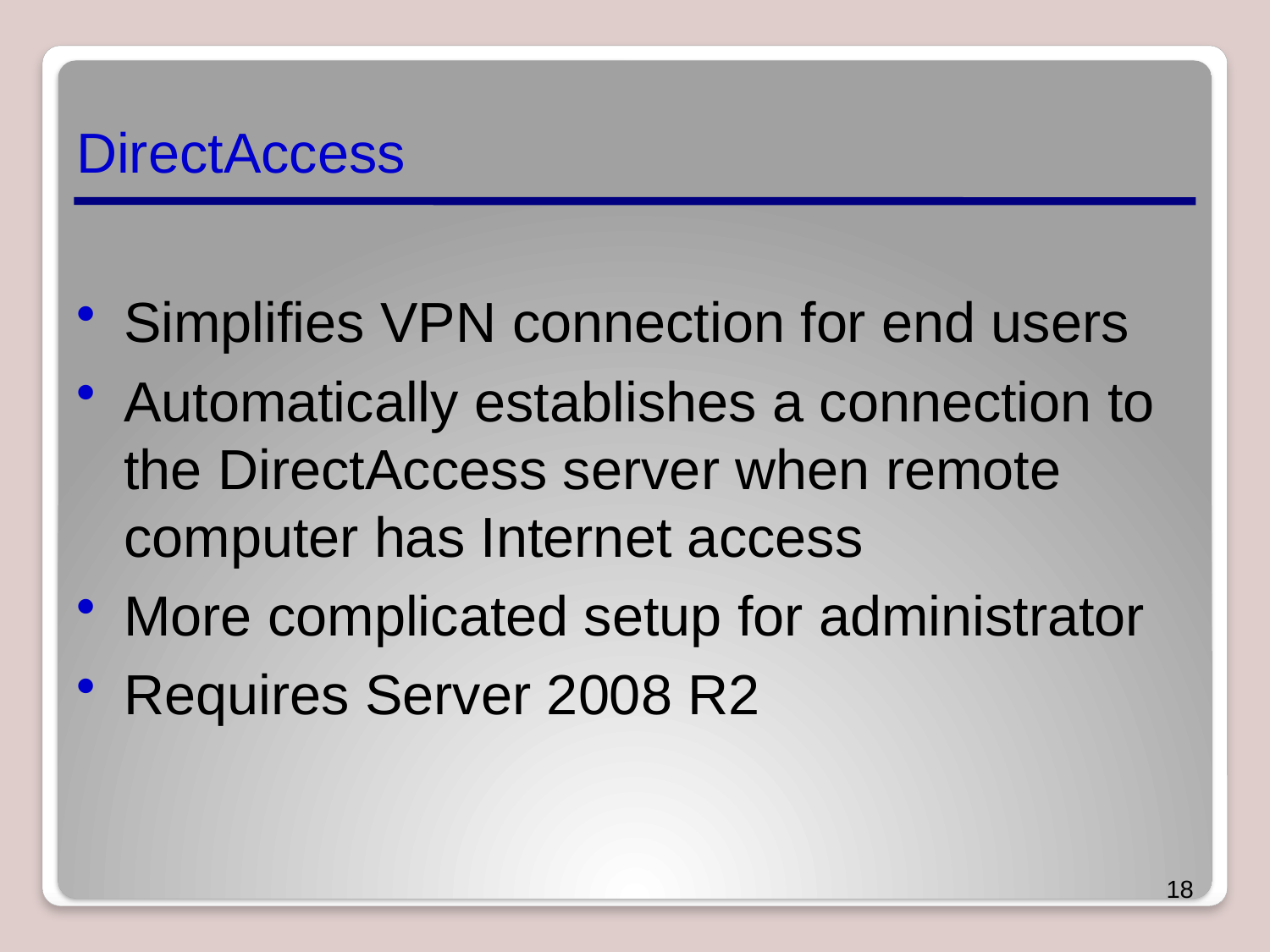

# DirectAccess

Simplifies VPN connection for end users
Automatically establishes a connection to the DirectAccess server when remote computer has Internet access
More complicated setup for administrator
Requires Server 2008 R2
18